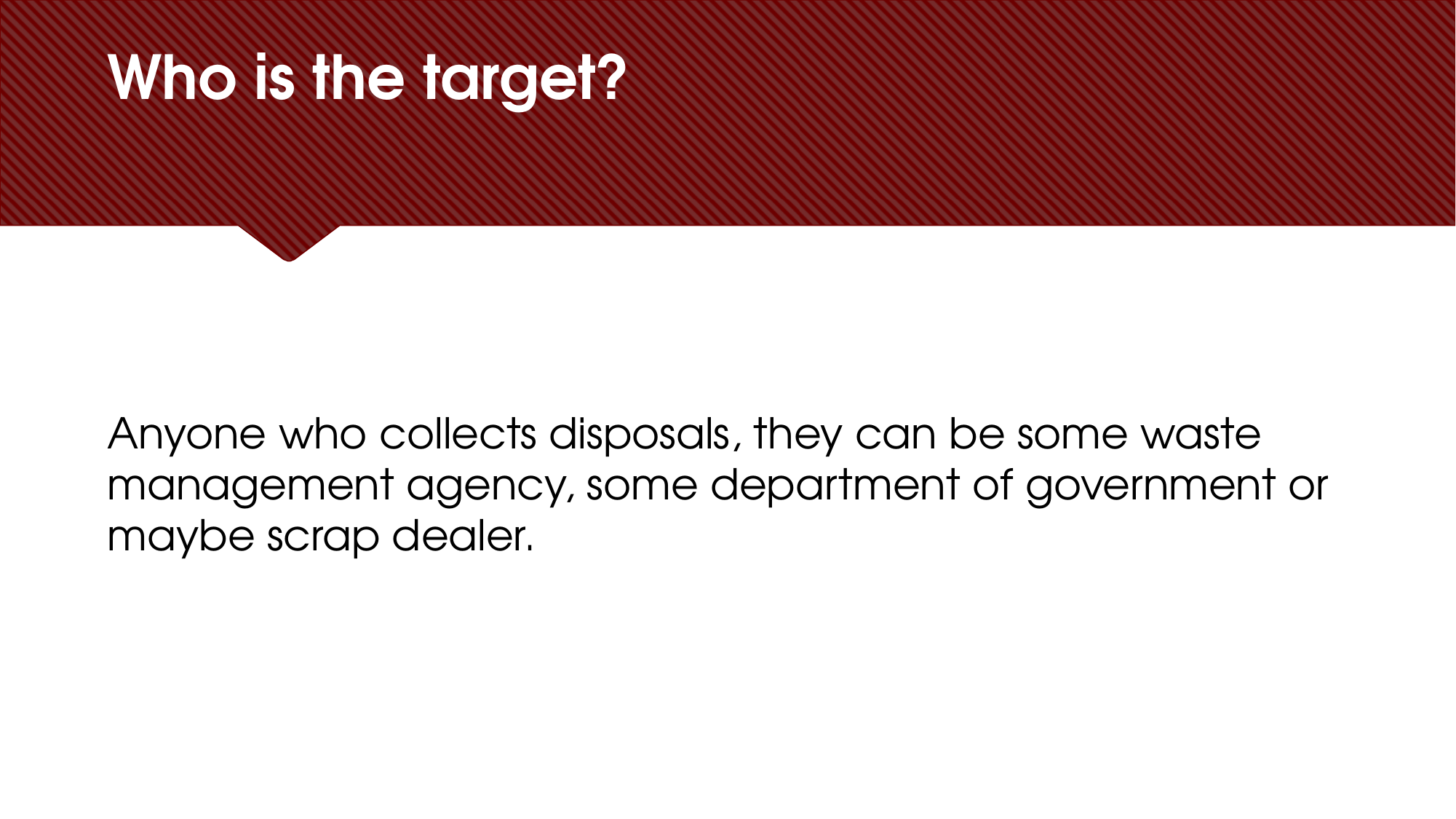

# Who is the target?
Anyone who collects disposals, they can be some waste management agency, some department of government or maybe scrap dealer.